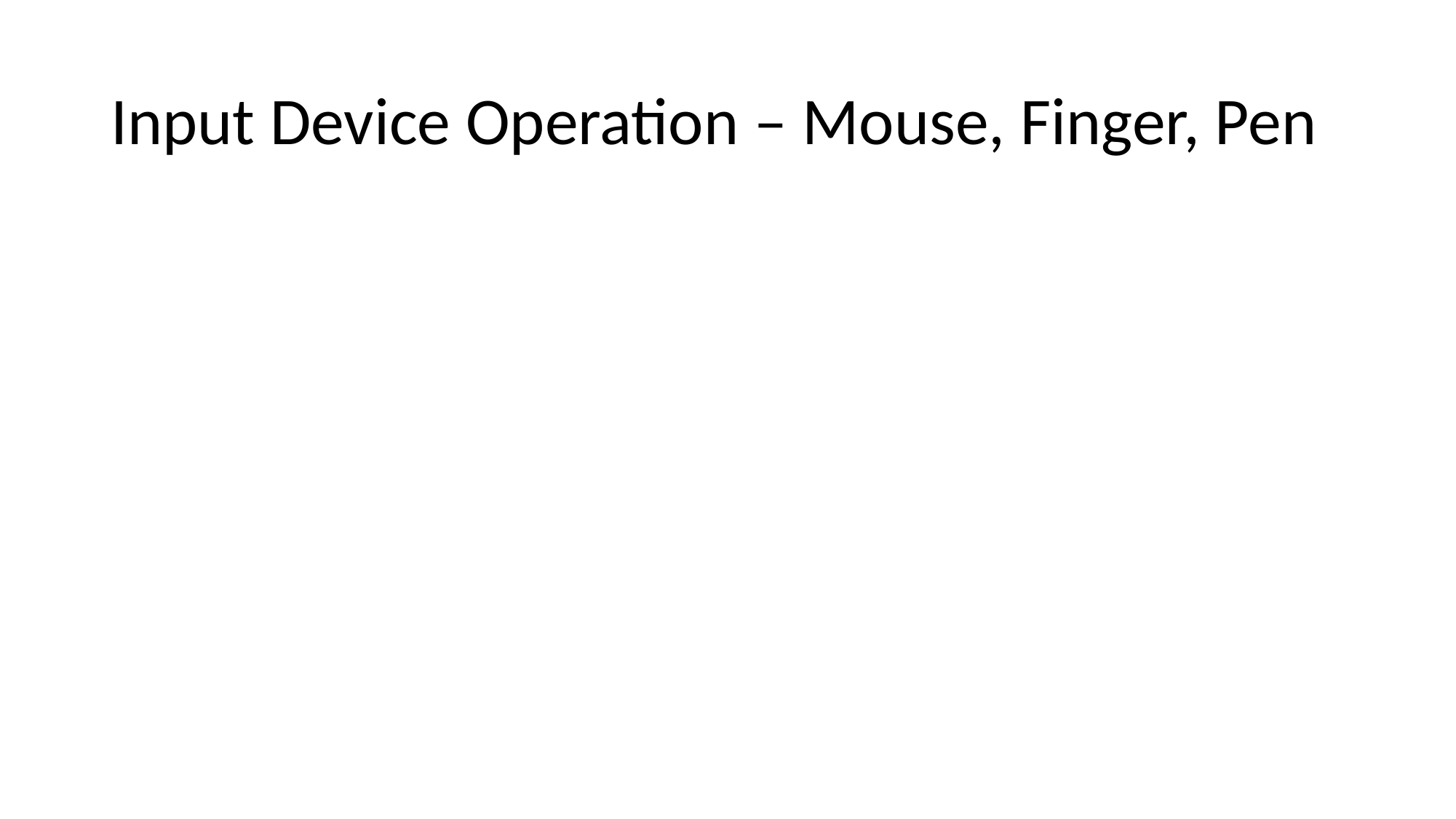

# Input Device Operation – Mouse, Finger, Pen